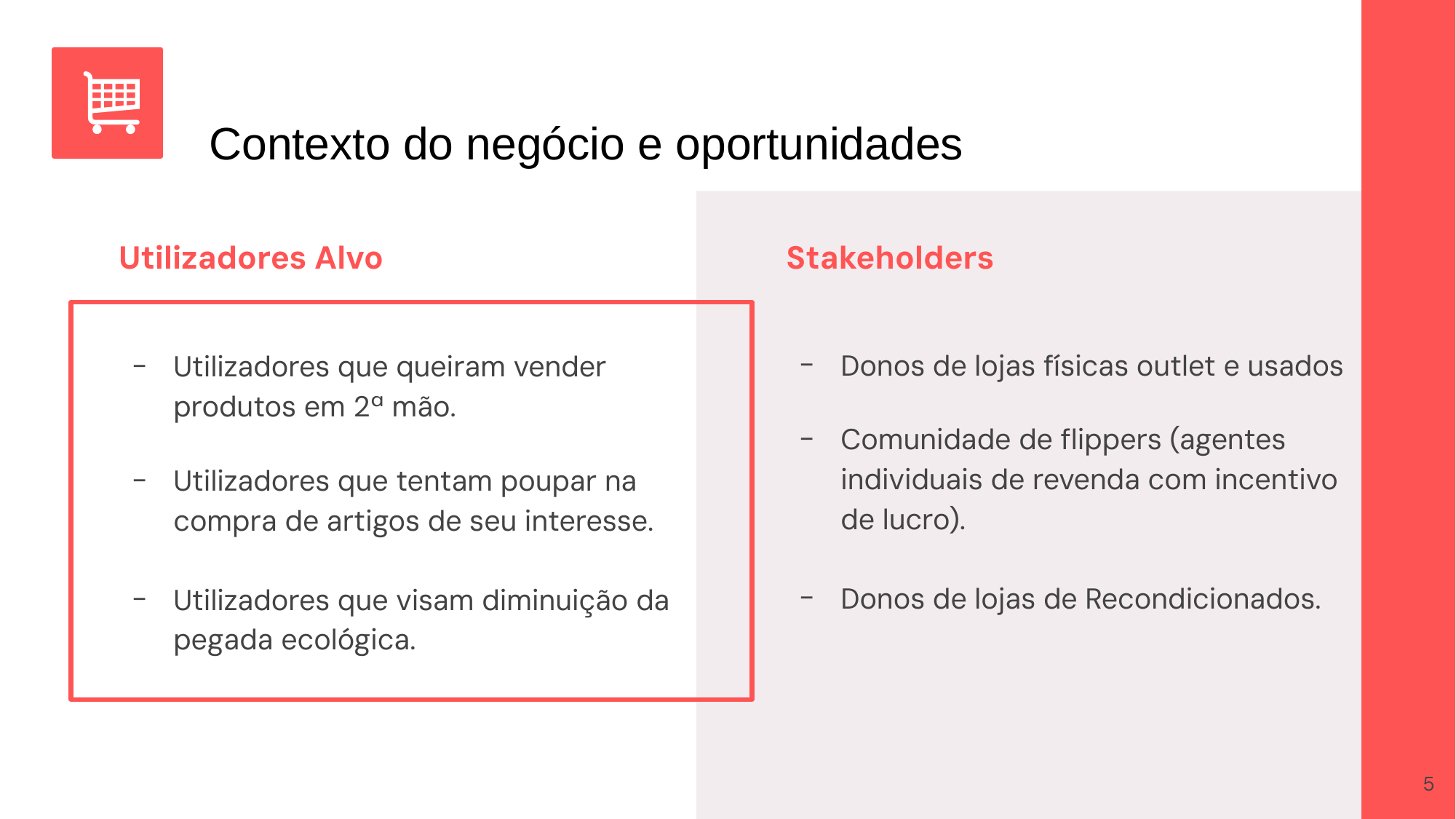

# Contexto do negócio e oportunidades
Utilizadores Alvo
Stakeholders
Donos de lojas físicas outlet e usados
Comunidade de flippers (agentes individuais de revenda com incentivo de lucro).
Donos de lojas de Recondicionados.
Utilizadores que queiram vender produtos em 2ª mão.
Utilizadores que tentam poupar na compra de artigos de seu interesse.
Utilizadores que visam diminuição da pegada ecológica.

5